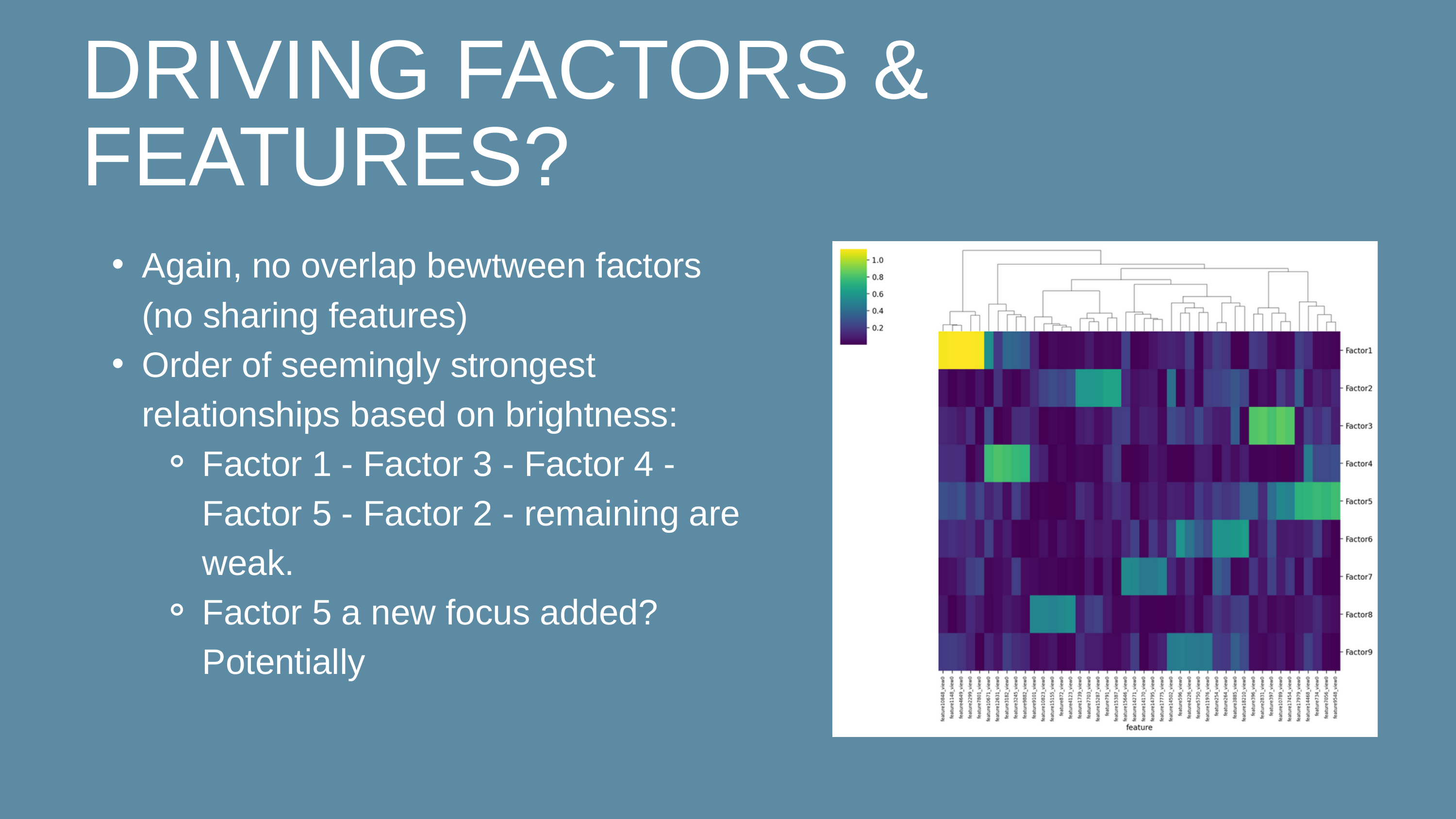

DRIVING FACTORS & FEATURES?
Again, no overlap bewtween factors (no sharing features)
Order of seemingly strongest relationships based on brightness:
Factor 1 - Factor 3 - Factor 4 - Factor 5 - Factor 2 - remaining are weak.
Factor 5 a new focus added? Potentially